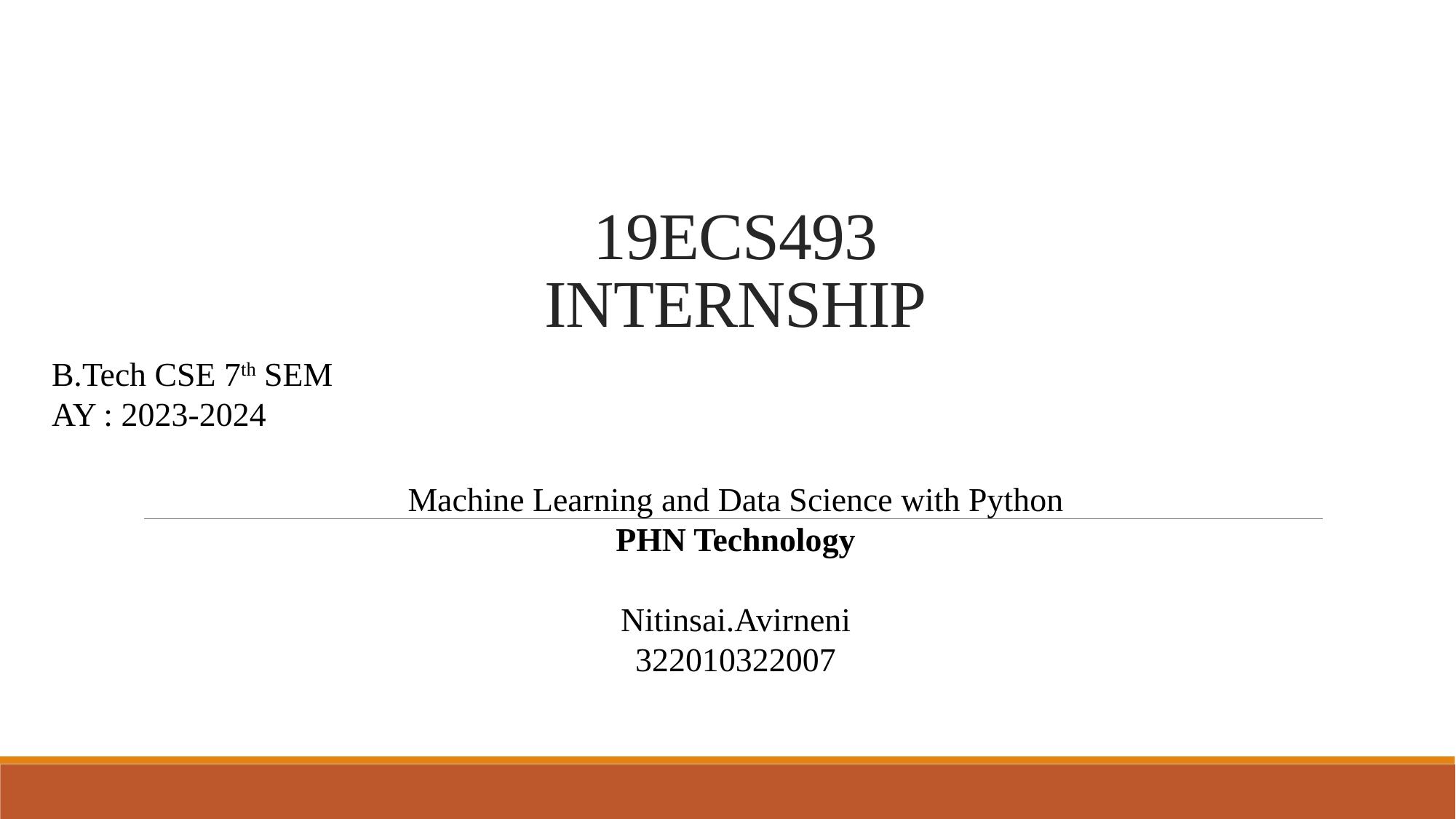

# 19ECS493 INTERNSHIP
B.Tech CSE 7th SEM
AY : 2023-2024
Machine Learning and Data Science with Python
PHN Technology

Nitinsai.Avirneni
322010322007